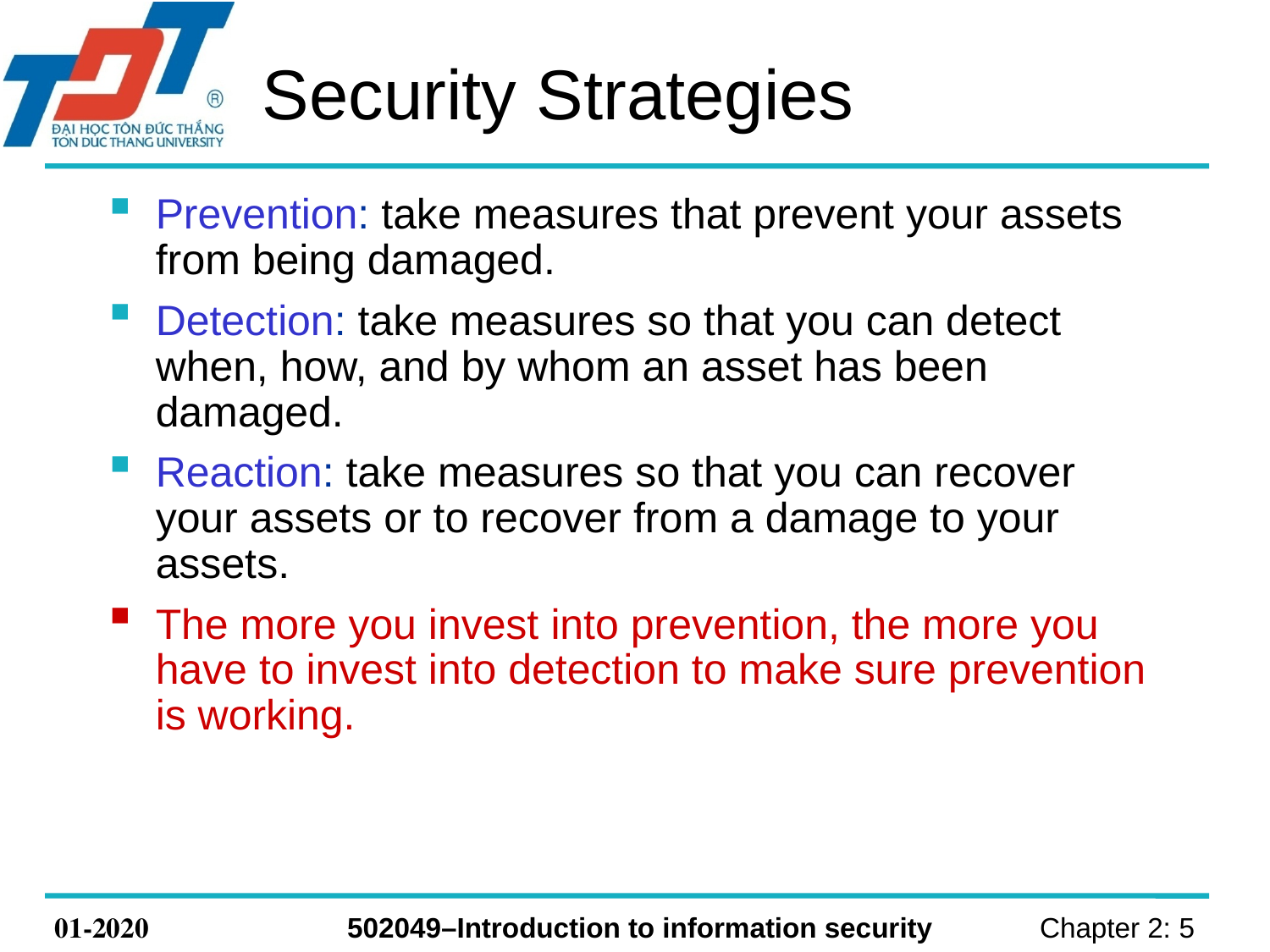

# Security Strategies
Prevention: take measures that prevent your assets from being damaged.
Detection: take measures so that you can detect when, how, and by whom an asset has been damaged.
Reaction: take measures so that you can recover your assets or to recover from a damage to your assets.
The more you invest into prevention, the more you have to invest into detection to make sure prevention is working.